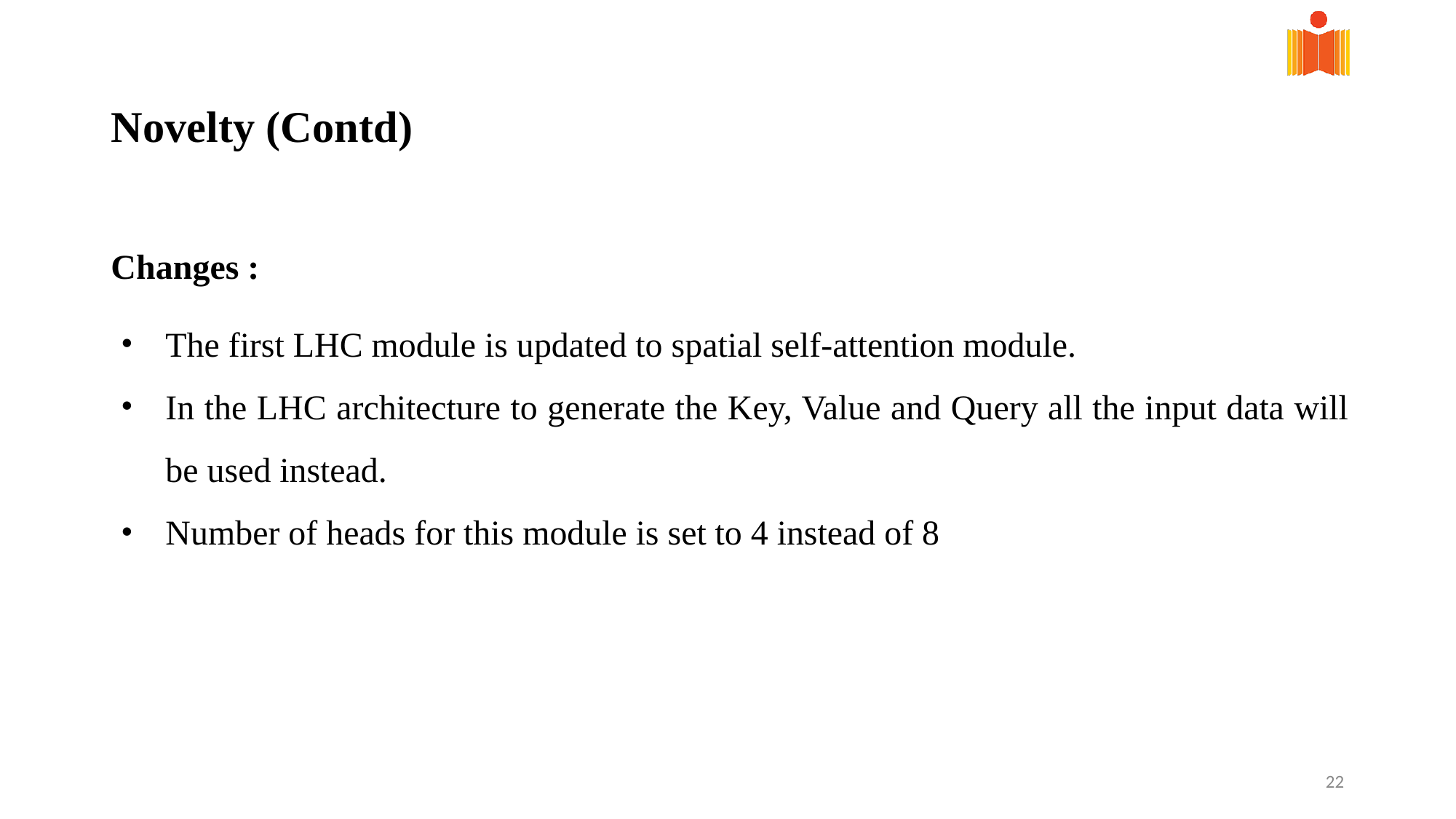

# Novelty (Contd)
Changes :
The first LHC module is updated to spatial self-attention module.
In the LHC architecture to generate the Key, Value and Query all the input data will be used instead.
Number of heads for this module is set to 4 instead of 8

22